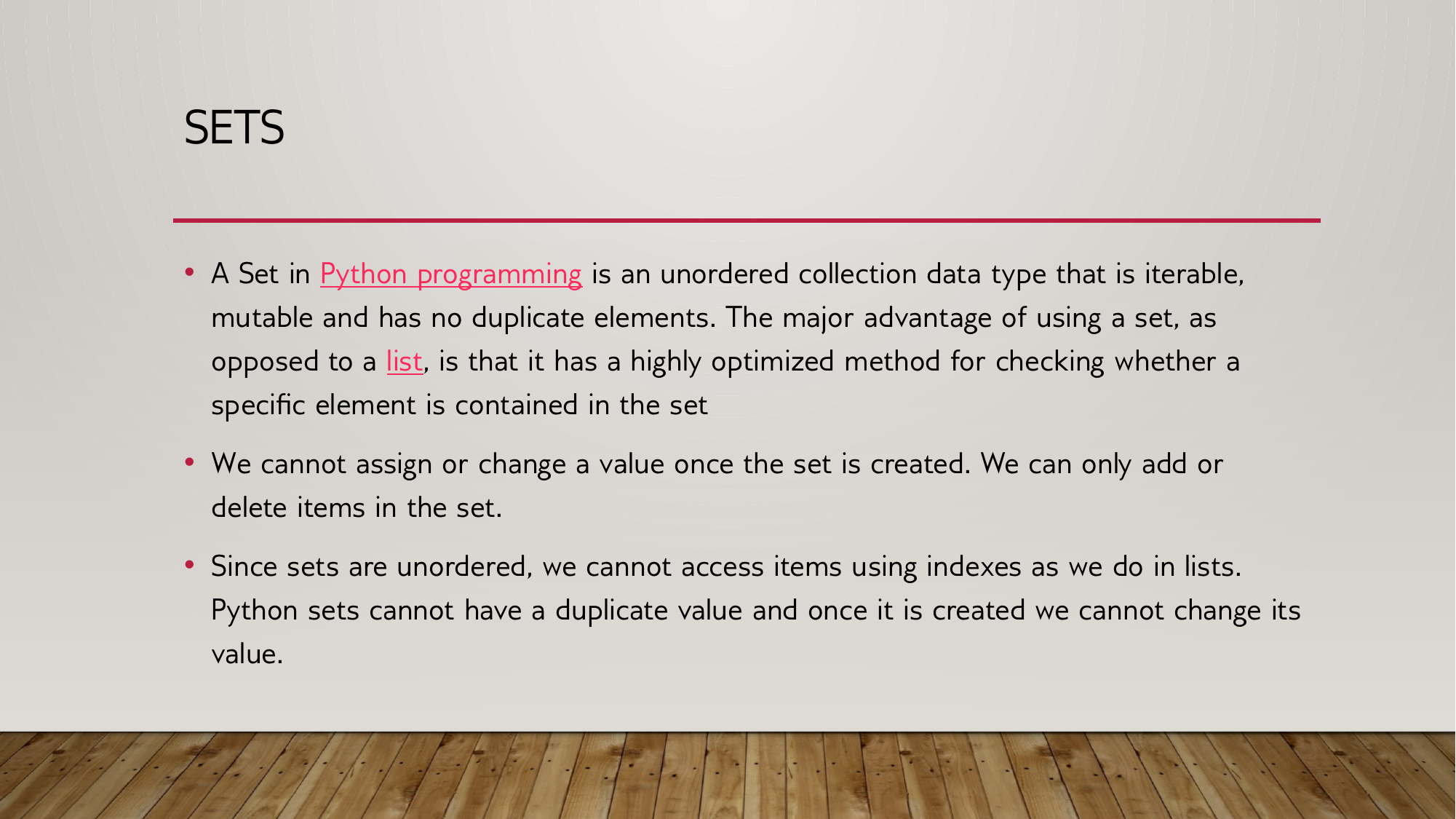

# Sets
A Set in Python programming is an unordered collection data type that is iterable, mutable and has no duplicate elements. The major advantage of using a set, as opposed to a list, is that it has a highly optimized method for checking whether a specific element is contained in the set
We cannot assign or change a value once the set is created. We can only add or delete items in the set.
Since sets are unordered, we cannot access items using indexes as we do in lists. Python sets cannot have a duplicate value and once it is created we cannot change its value.